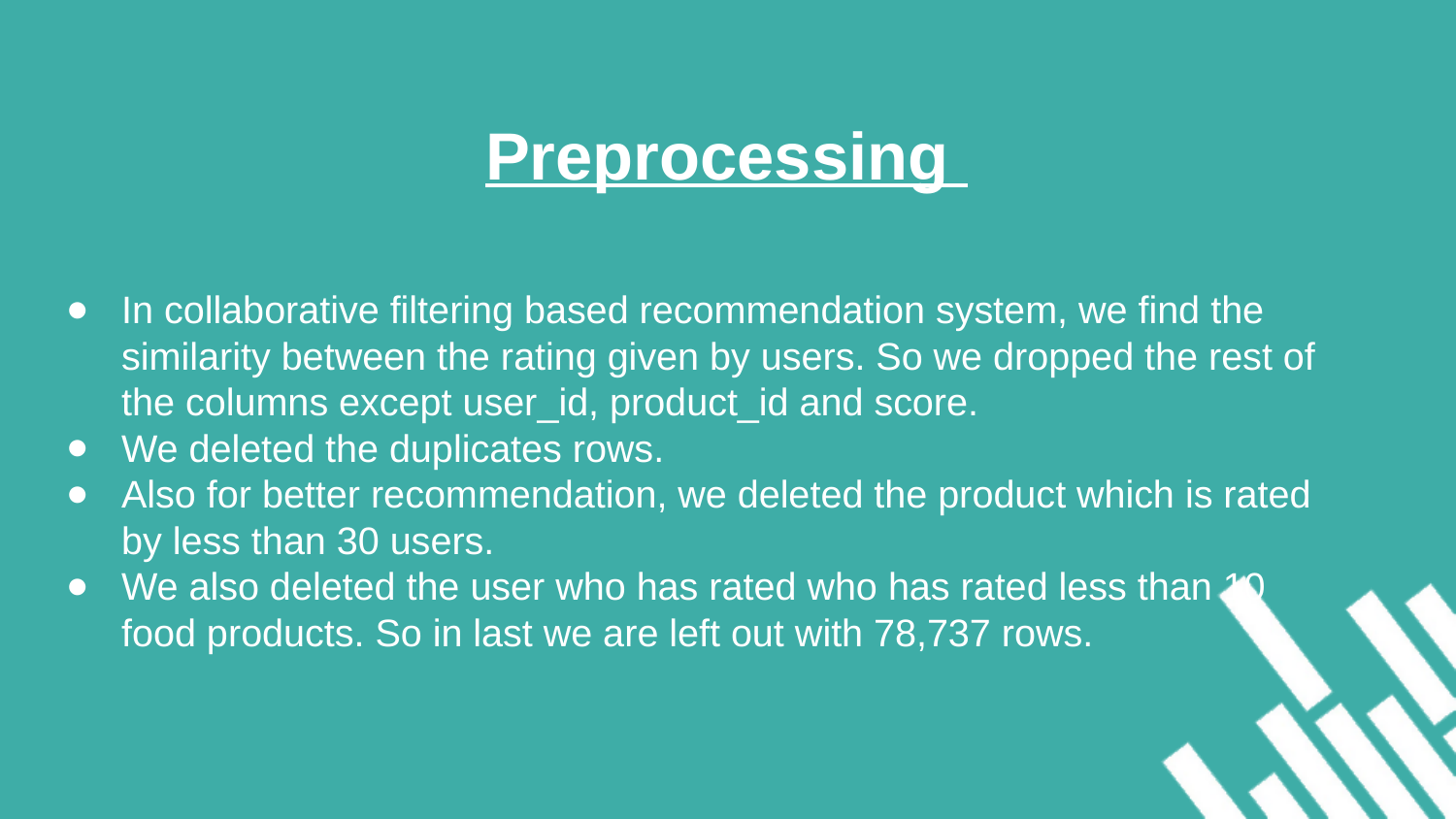

# Preprocessing

In collaborative filtering based recommendation system, we find the similarity between the rating given by users. So we dropped the rest of the columns except user_id, product_id and score.
We deleted the duplicates rows.
Also for better recommendation, we deleted the product which is rated by less than 30 users.
We also deleted the user who has rated who has rated less than 10 food products. So in last we are left out with 78,737 rows.